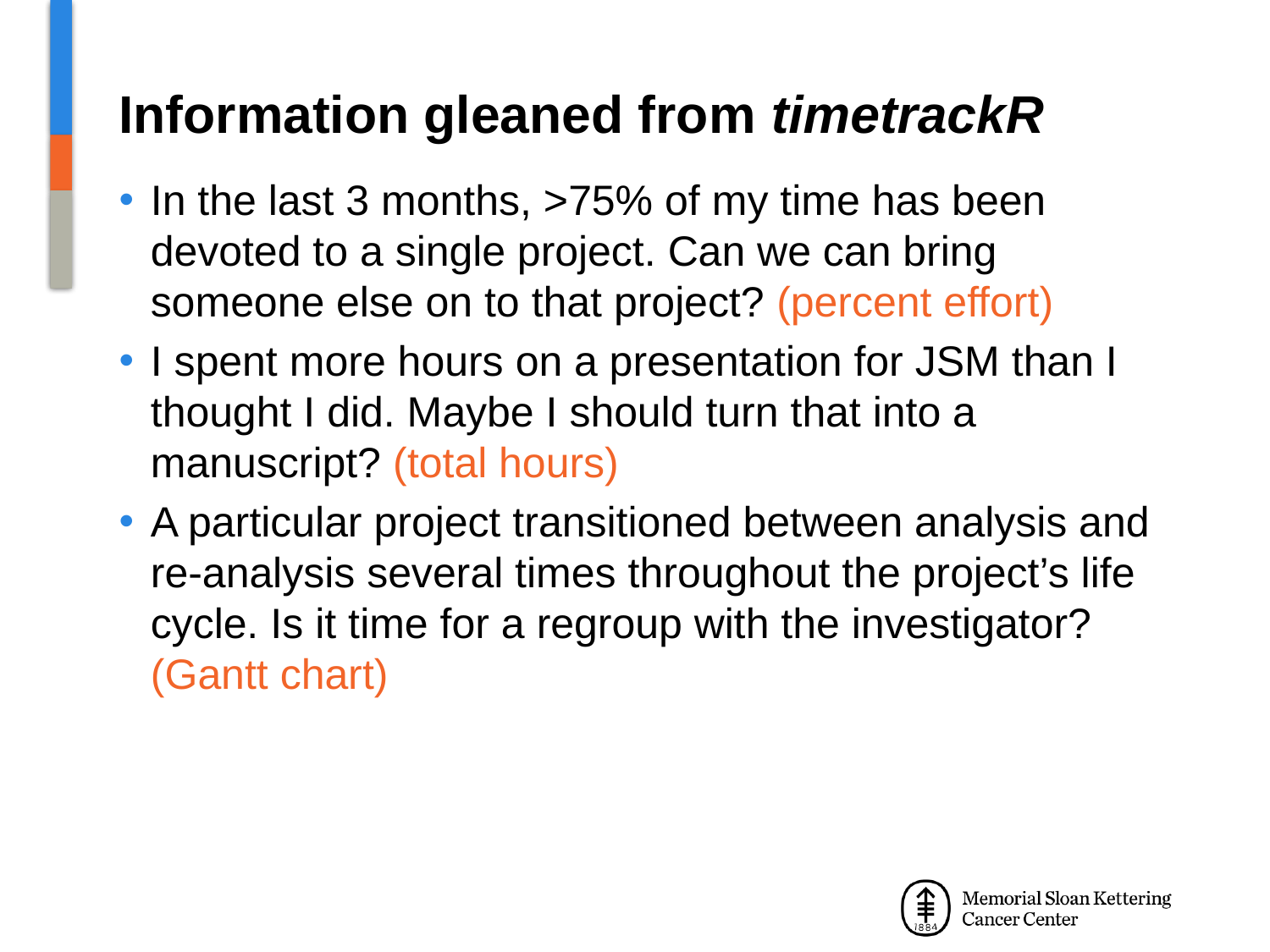

# Information gleaned from timetrackR
In the last 3 months, >75% of my time has been devoted to a single project. Can we can bring someone else on to that project? (percent effort)
I spent more hours on a presentation for JSM than I thought I did. Maybe I should turn that into a manuscript? (total hours)
A particular project transitioned between analysis and re-analysis several times throughout the project’s life cycle. Is it time for a regroup with the investigator? (Gantt chart)